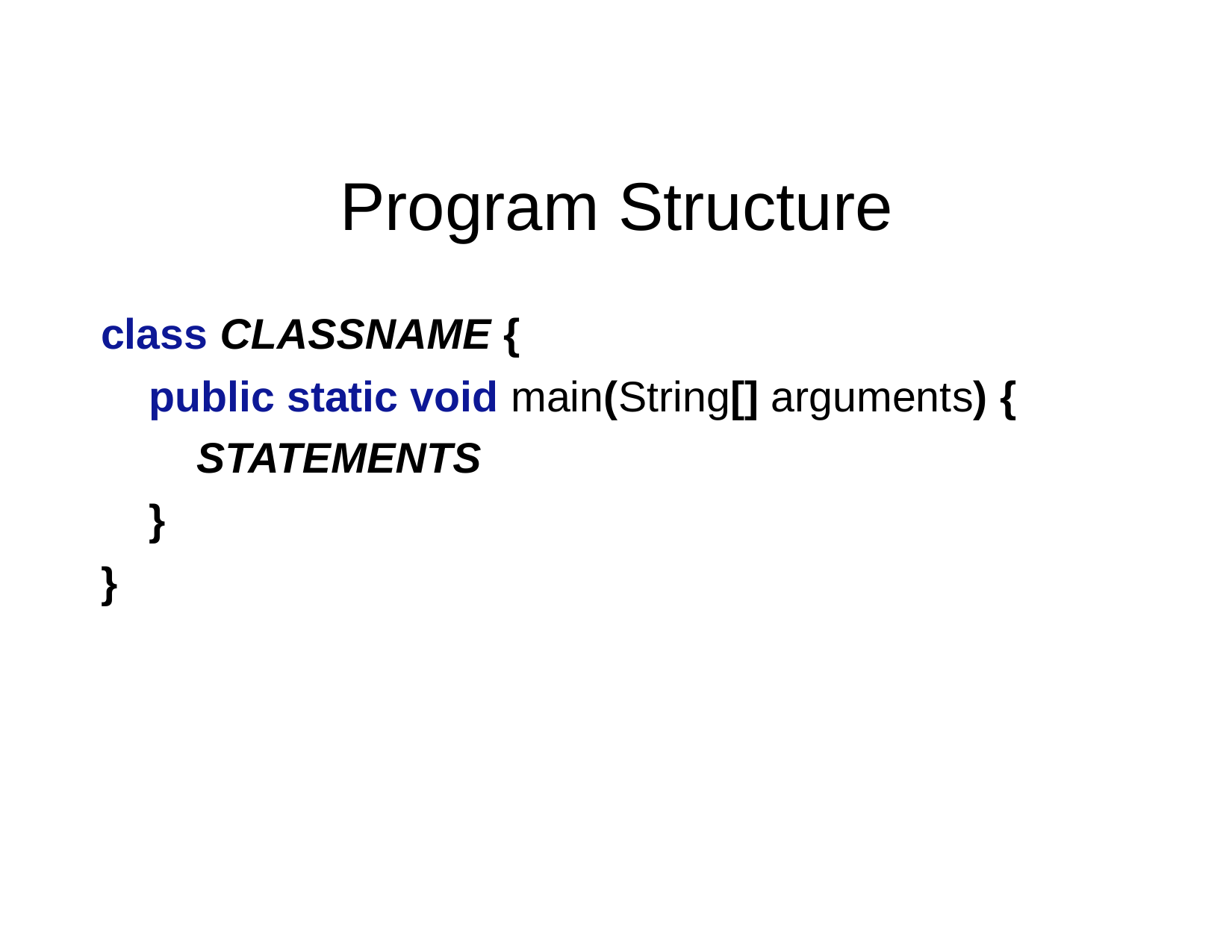

# Program Structure
class CLASSNAME {
public static void main(String[] arguments) {
STATEMENTS
}
}